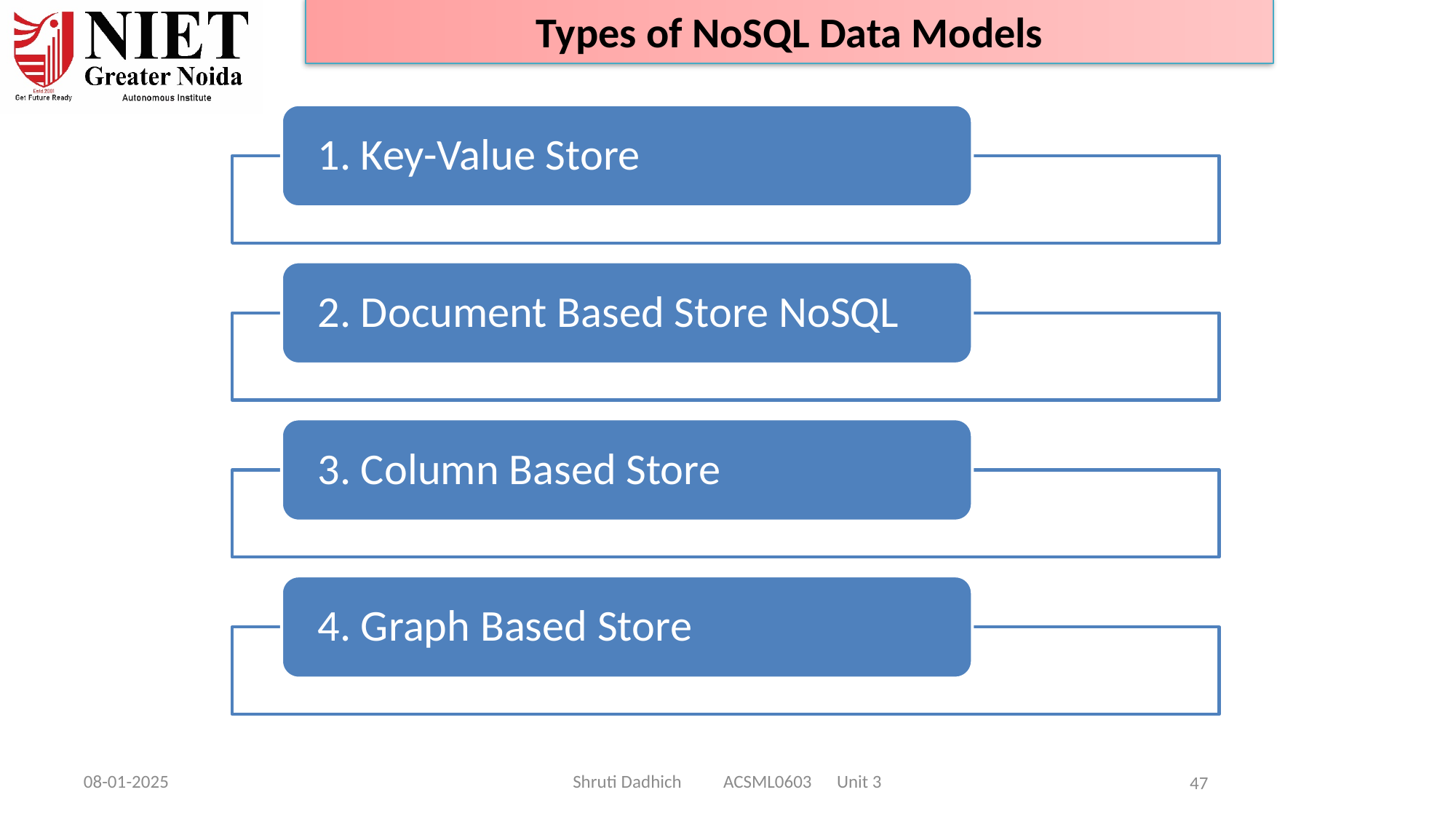

Types of NoSQL Data Models
1. Key-Value Store
2. Document Based Store NoSQL
3. Column Based Store
4. Graph Based Store
08-01-2025
Shruti Dadhich          ACSML0603      Unit 3
47